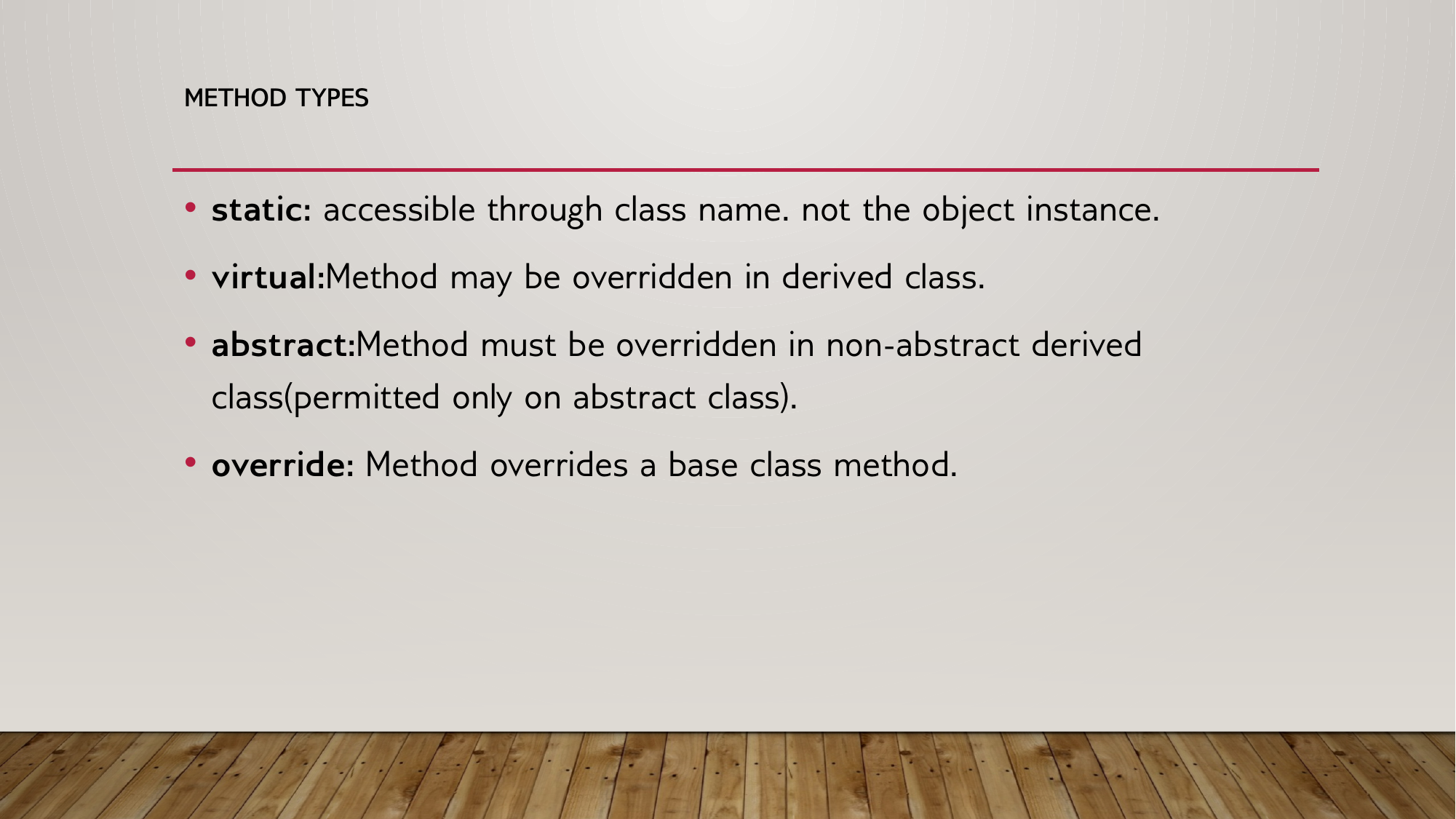

# Method types
static: accessible through class name. not the object instance.
virtual:Method may be overridden in derived class.
abstract:Method must be overridden in non-abstract derived class(permitted only on abstract class).
override: Method overrides a base class method.